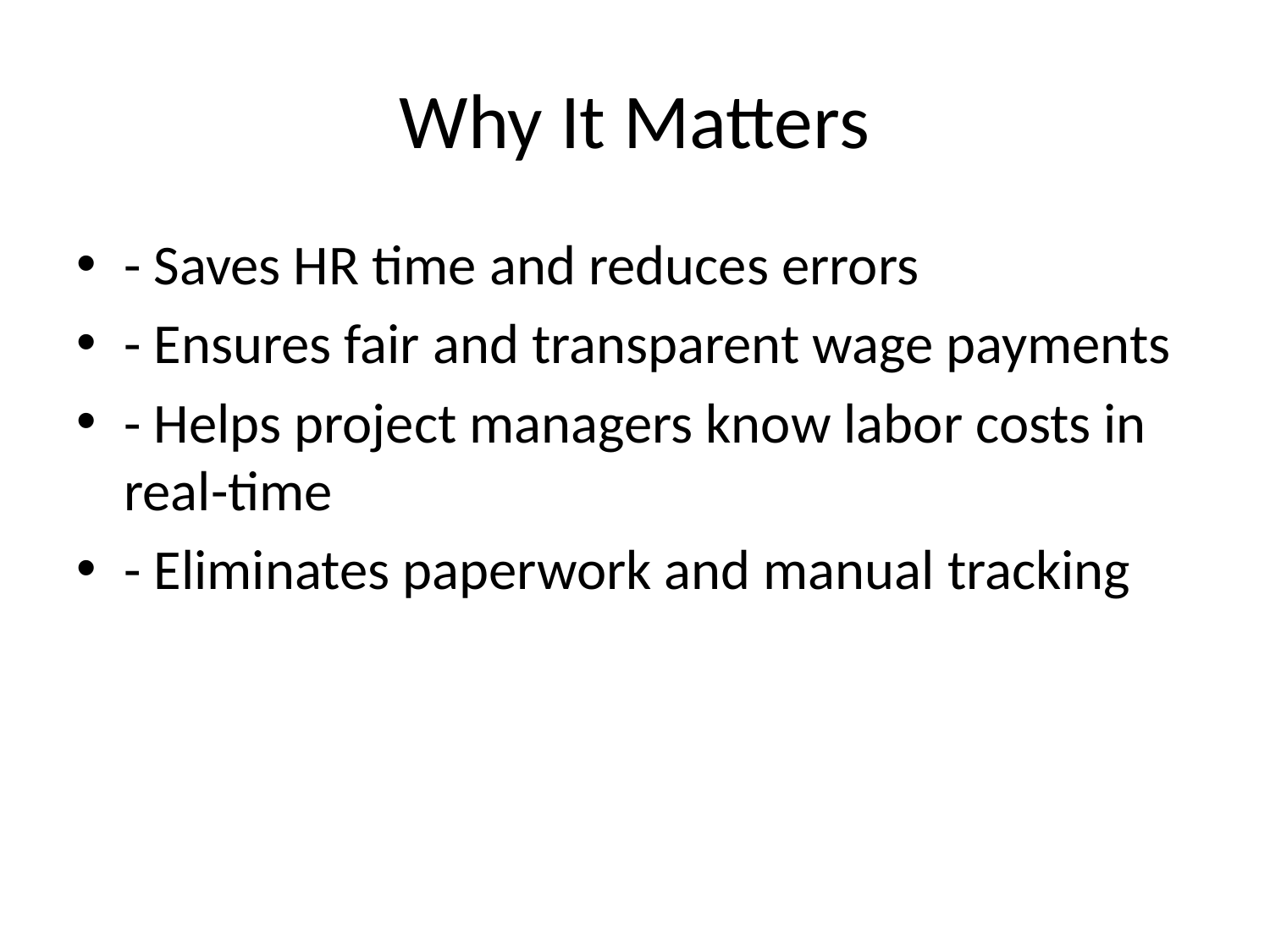

# Why It Matters
- Saves HR time and reduces errors
- Ensures fair and transparent wage payments
- Helps project managers know labor costs in real-time
- Eliminates paperwork and manual tracking